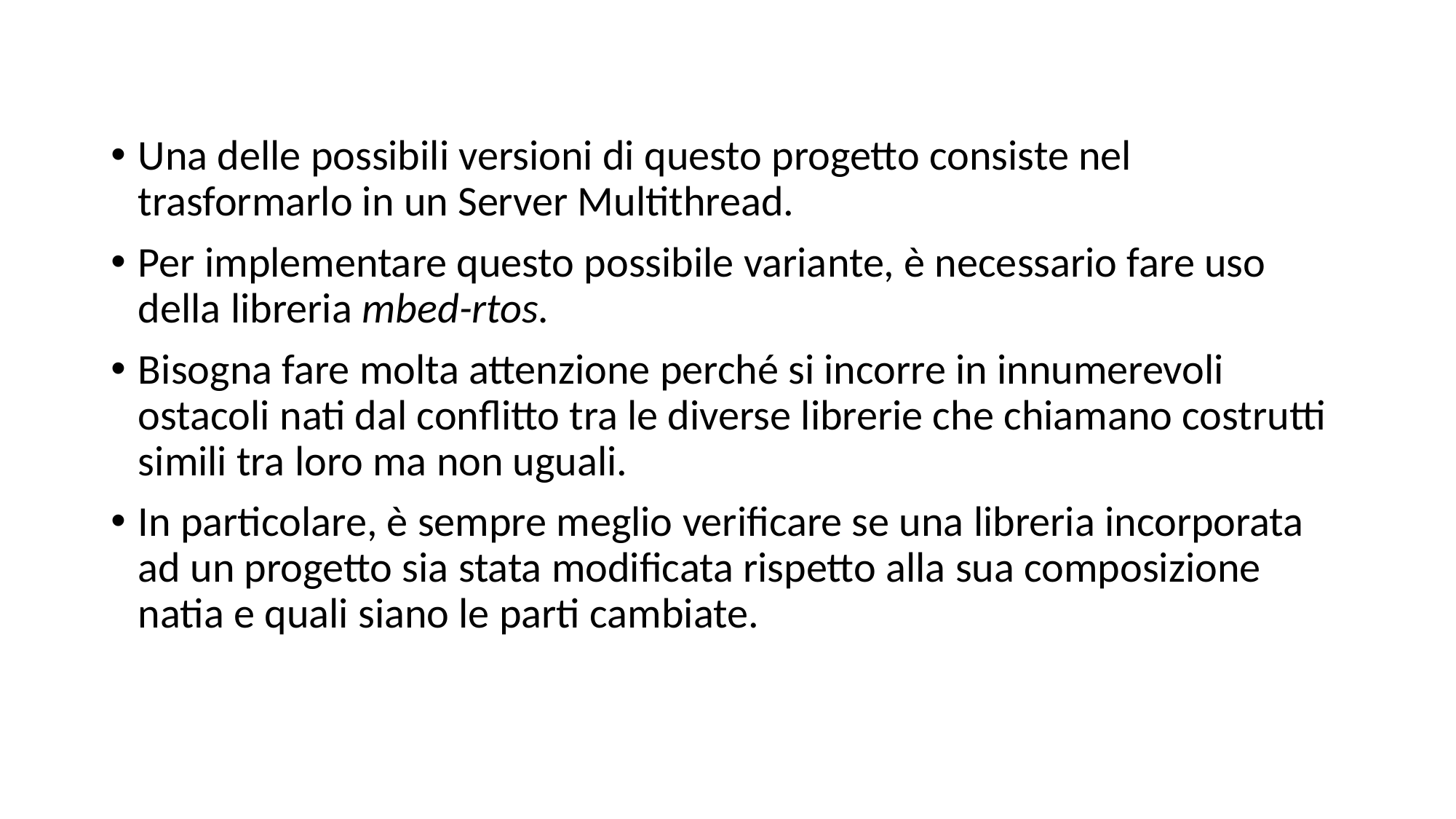

Una delle possibili versioni di questo progetto consiste nel trasformarlo in un Server Multithread.
Per implementare questo possibile variante, è necessario fare uso della libreria mbed-rtos.
Bisogna fare molta attenzione perché si incorre in innumerevoli ostacoli nati dal conflitto tra le diverse librerie che chiamano costrutti simili tra loro ma non uguali.
In particolare, è sempre meglio verificare se una libreria incorporata ad un progetto sia stata modificata rispetto alla sua composizione natia e quali siano le parti cambiate.